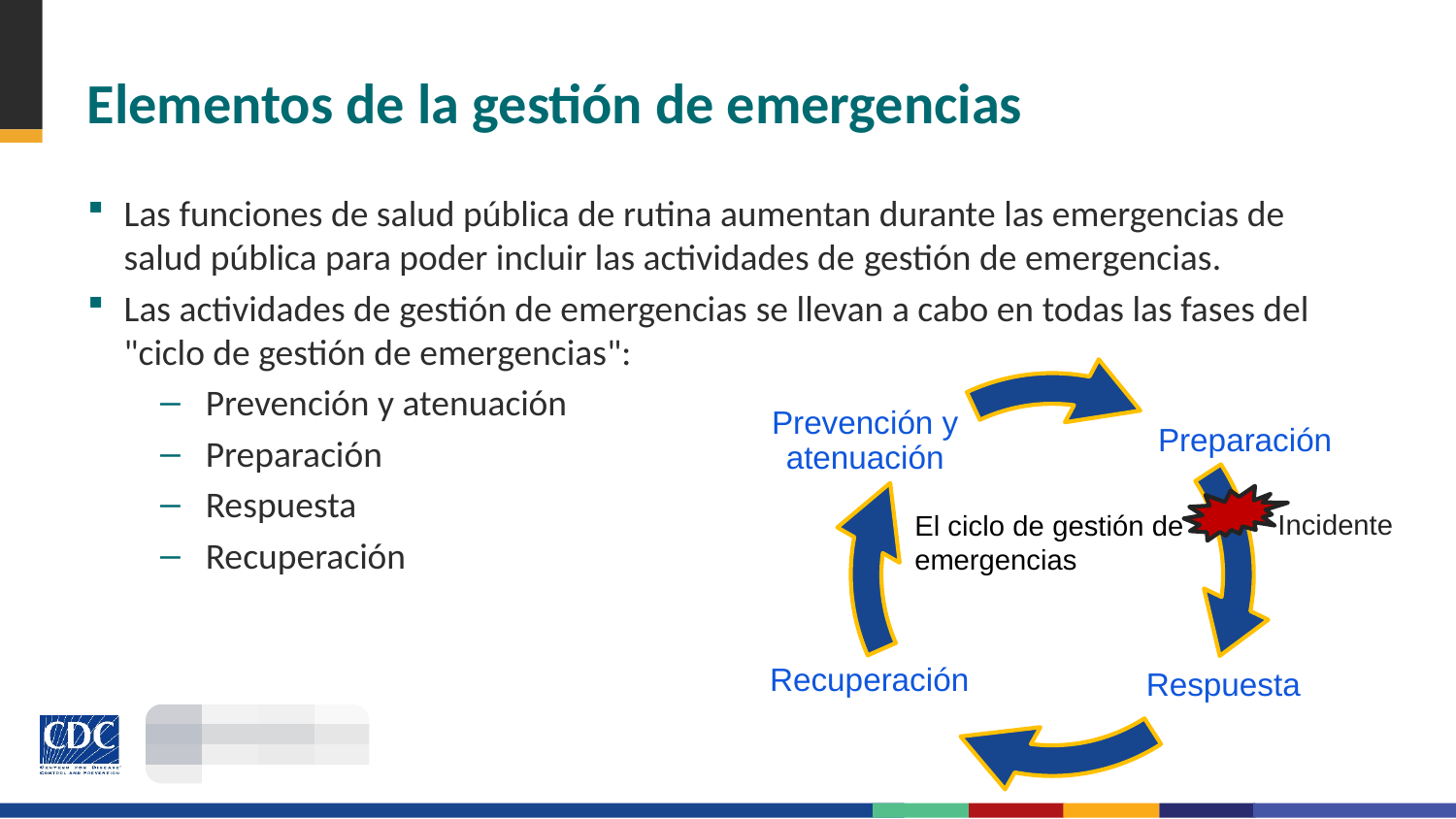

# Elementos de la gestión de emergencias
Las funciones de salud pública de rutina aumentan durante las emergencias de salud pública para poder incluir las actividades de gestión de emergencias.
Las actividades de gestión de emergencias se llevan a cabo en todas las fases del "ciclo de gestión de emergencias":
Prevención y atenuación
Preparación
Respuesta
Recuperación

Prevención y atenuación
Preparación

Incidente
El ciclo de gestión de emergencias
Recuperación
Respuesta